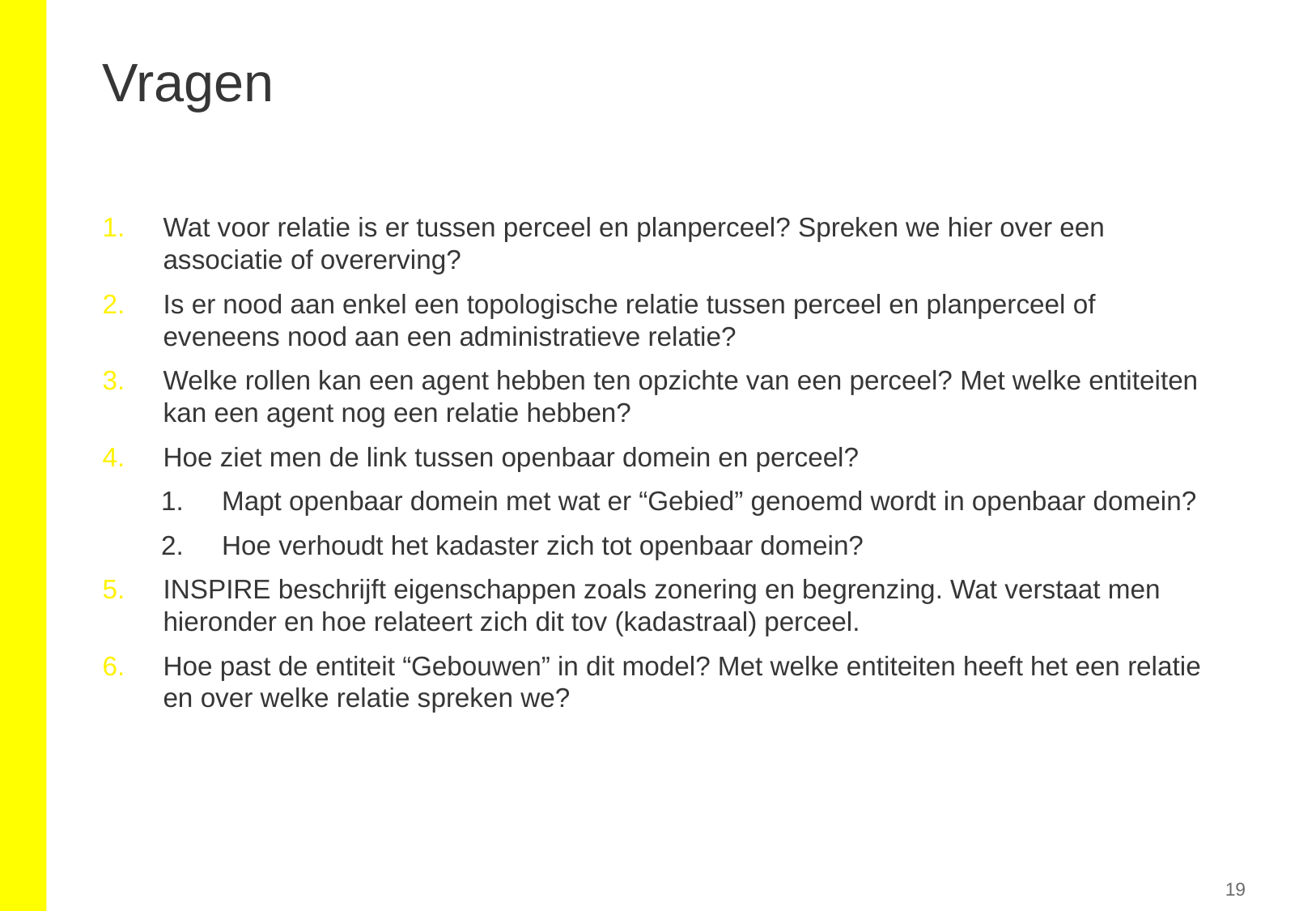

# Vragen
Wat voor relatie is er tussen perceel en planperceel? Spreken we hier over een associatie of overerving?
Is er nood aan enkel een topologische relatie tussen perceel en planperceel of eveneens nood aan een administratieve relatie?
Welke rollen kan een agent hebben ten opzichte van een perceel? Met welke entiteiten kan een agent nog een relatie hebben?
Hoe ziet men de link tussen openbaar domein en perceel?
Mapt openbaar domein met wat er “Gebied” genoemd wordt in openbaar domein?
Hoe verhoudt het kadaster zich tot openbaar domein?
INSPIRE beschrijft eigenschappen zoals zonering en begrenzing. Wat verstaat men hieronder en hoe relateert zich dit tov (kadastraal) perceel.
Hoe past de entiteit “Gebouwen” in dit model? Met welke entiteiten heeft het een relatie en over welke relatie spreken we?

19